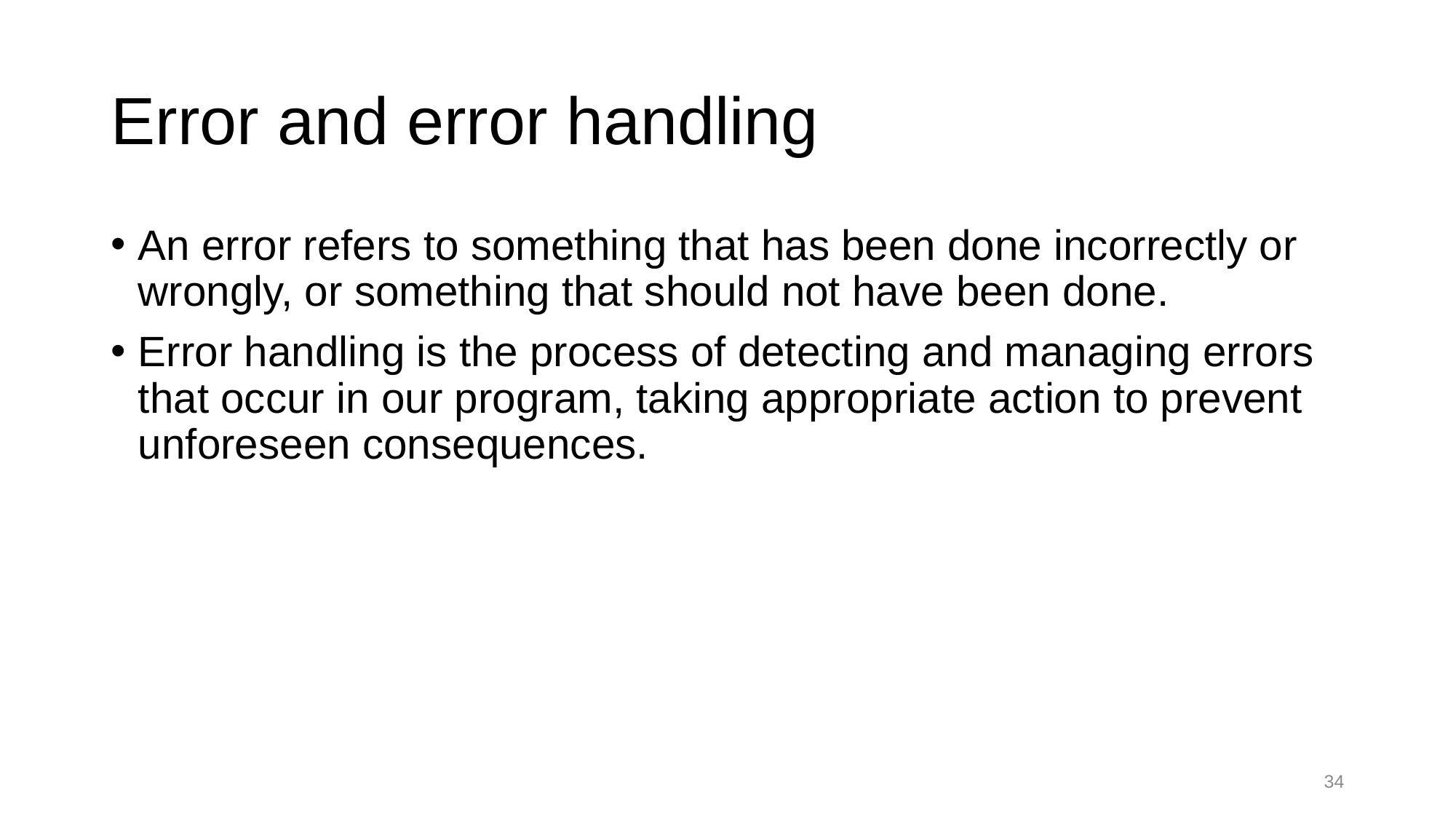

# Error and error handling
An error refers to something that has been done incorrectly or wrongly, or something that should not have been done.
Error handling is the process of detecting and managing errors that occur in our program, taking appropriate action to prevent unforeseen consequences.
34